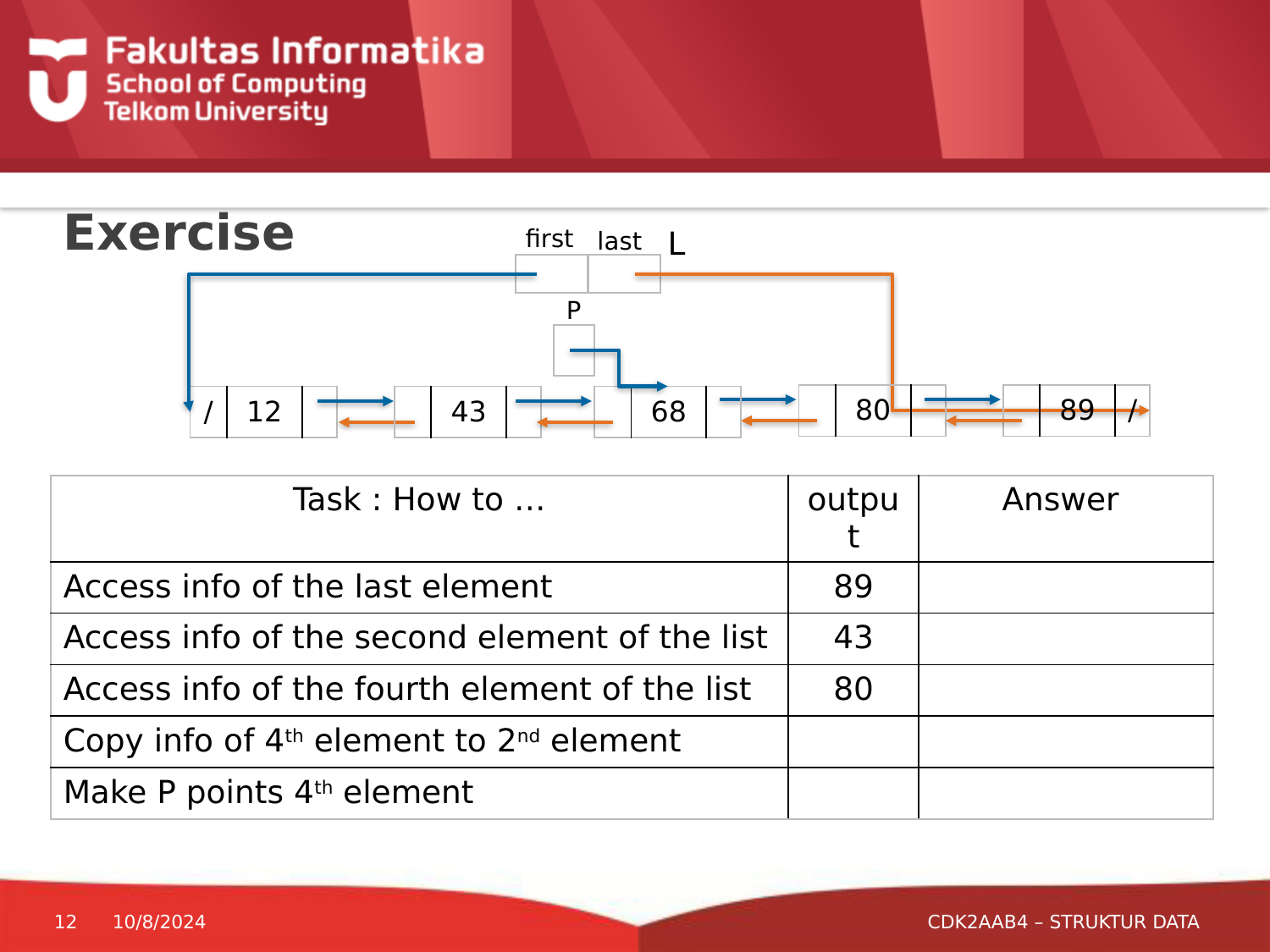

# Exercise
first
L
last
|  |
| --- |
|  |
| --- |
P
|  |
| --- |
|  | 80 |  |
| --- | --- | --- |
|  | 89 | / |
| --- | --- | --- |
| / | 12 |  |
| --- | --- | --- |
|  | 43 |  |
| --- | --- | --- |
|  | 68 |  |
| --- | --- | --- |
| Task : How to … | output | Answer |
| --- | --- | --- |
| Access info of the last element | 89 |  |
| Access info of the second element of the list | 43 |  |
| Access info of the fourth element of the list | 80 |  |
| Copy info of 4th element to 2nd element |  |  |
| Make P points 4th element |  |  |
CDK2AAB4 – STRUKTUR DATA
12
10/8/2024